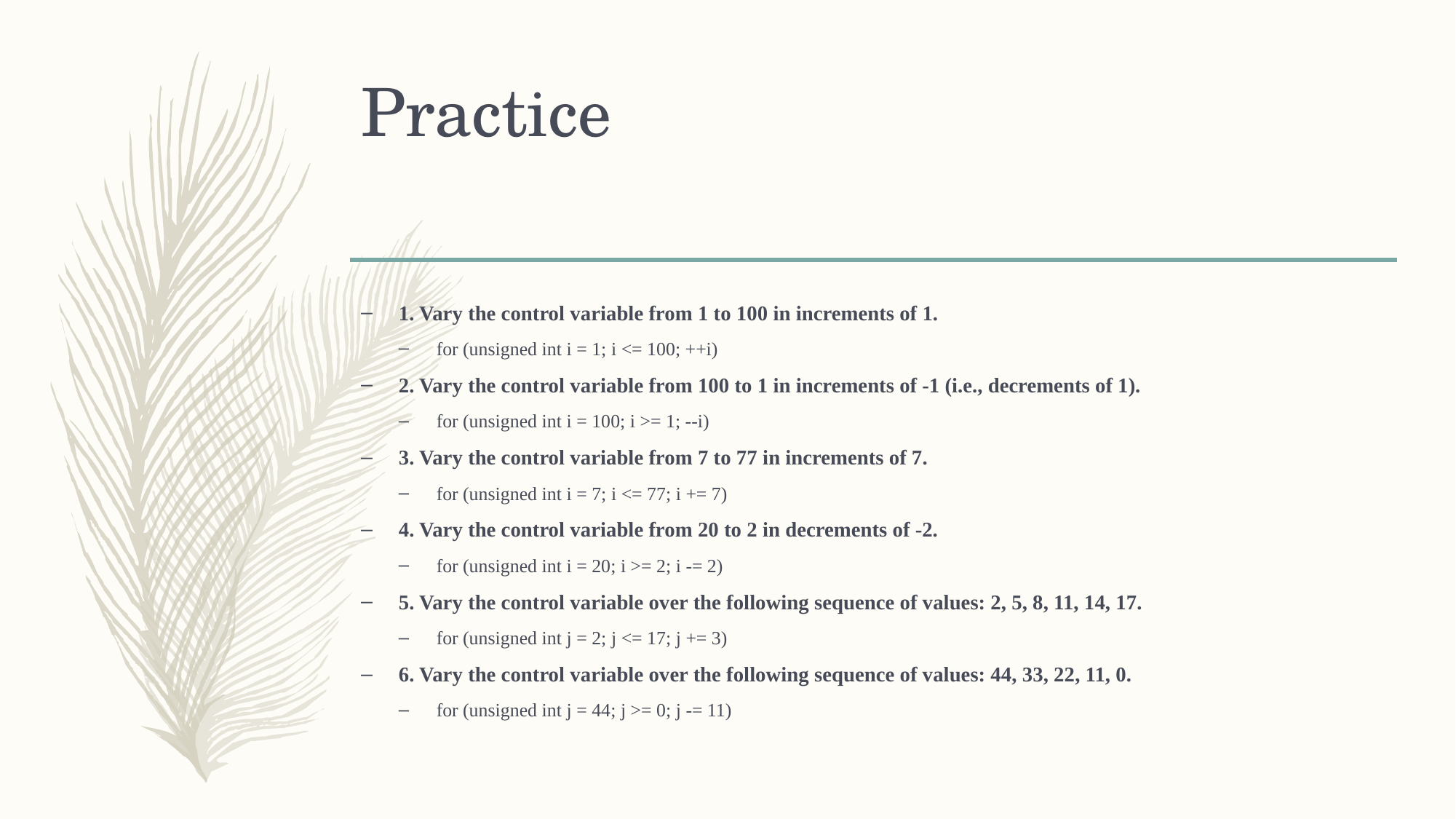

# Practice
1. Vary the control variable from 1 to 100 in increments of 1.
for (unsigned int i = 1; i <= 100; ++i)
2. Vary the control variable from 100 to 1 in increments of -1 (i.e., decrements of 1).
for (unsigned int i = 100; i >= 1; --i)
3. Vary the control variable from 7 to 77 in increments of 7.
for (unsigned int i = 7; i <= 77; i += 7)
4. Vary the control variable from 20 to 2 in decrements of -2.
for (unsigned int i = 20; i >= 2; i -= 2)
5. Vary the control variable over the following sequence of values: 2, 5, 8, 11, 14, 17.
for (unsigned int j = 2; j <= 17; j += 3)
6. Vary the control variable over the following sequence of values: 44, 33, 22, 11, 0.
for (unsigned int j = 44; j >= 0; j -= 11)